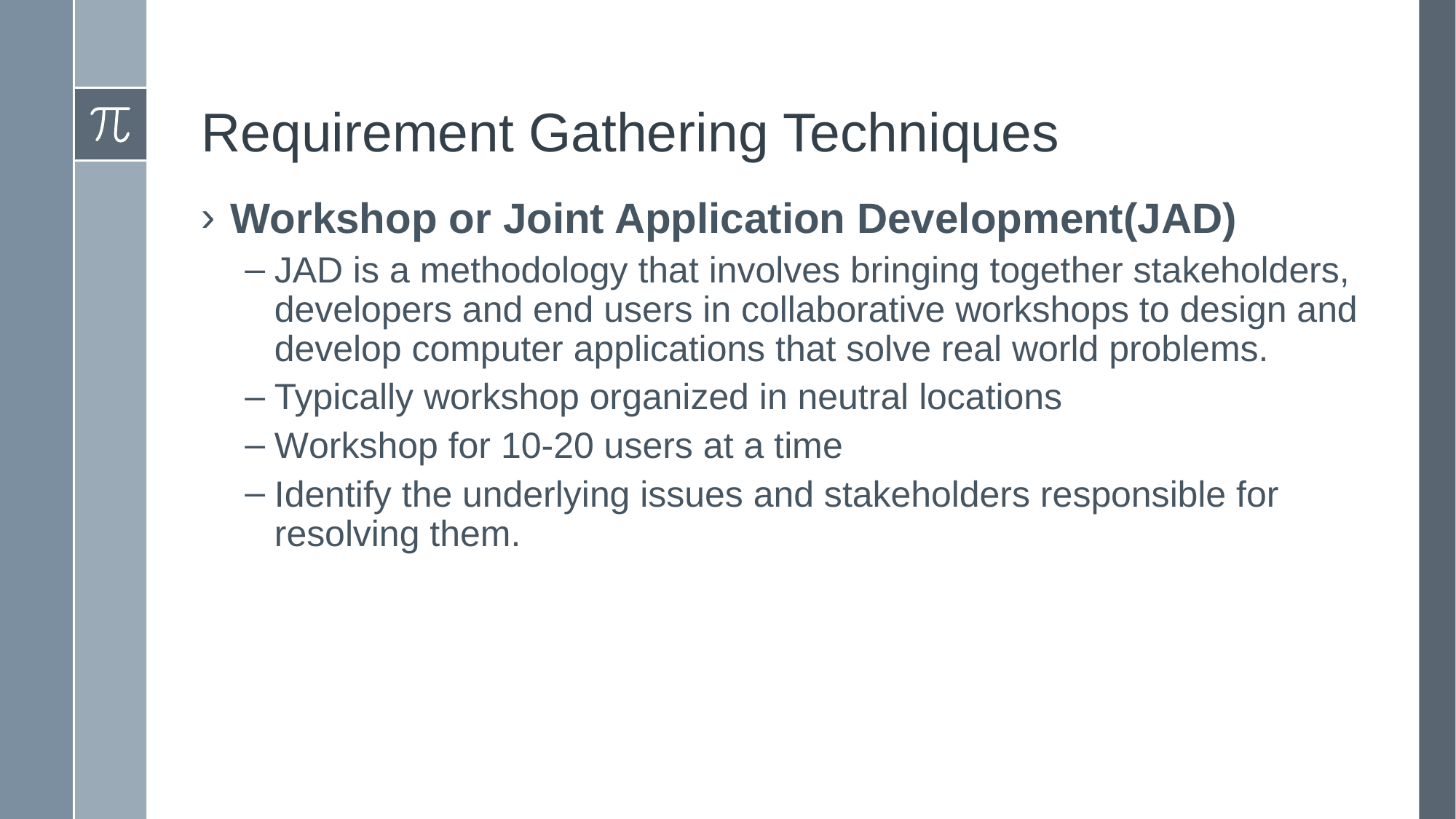

# Requirement Gathering Techniques
Workshop or Joint Application Development(JAD)
JAD is a methodology that involves bringing together stakeholders, developers and end users in collaborative workshops to design and develop computer applications that solve real world problems.
Typically workshop organized in neutral locations
Workshop for 10-20 users at a time
Identify the underlying issues and stakeholders responsible for resolving them.